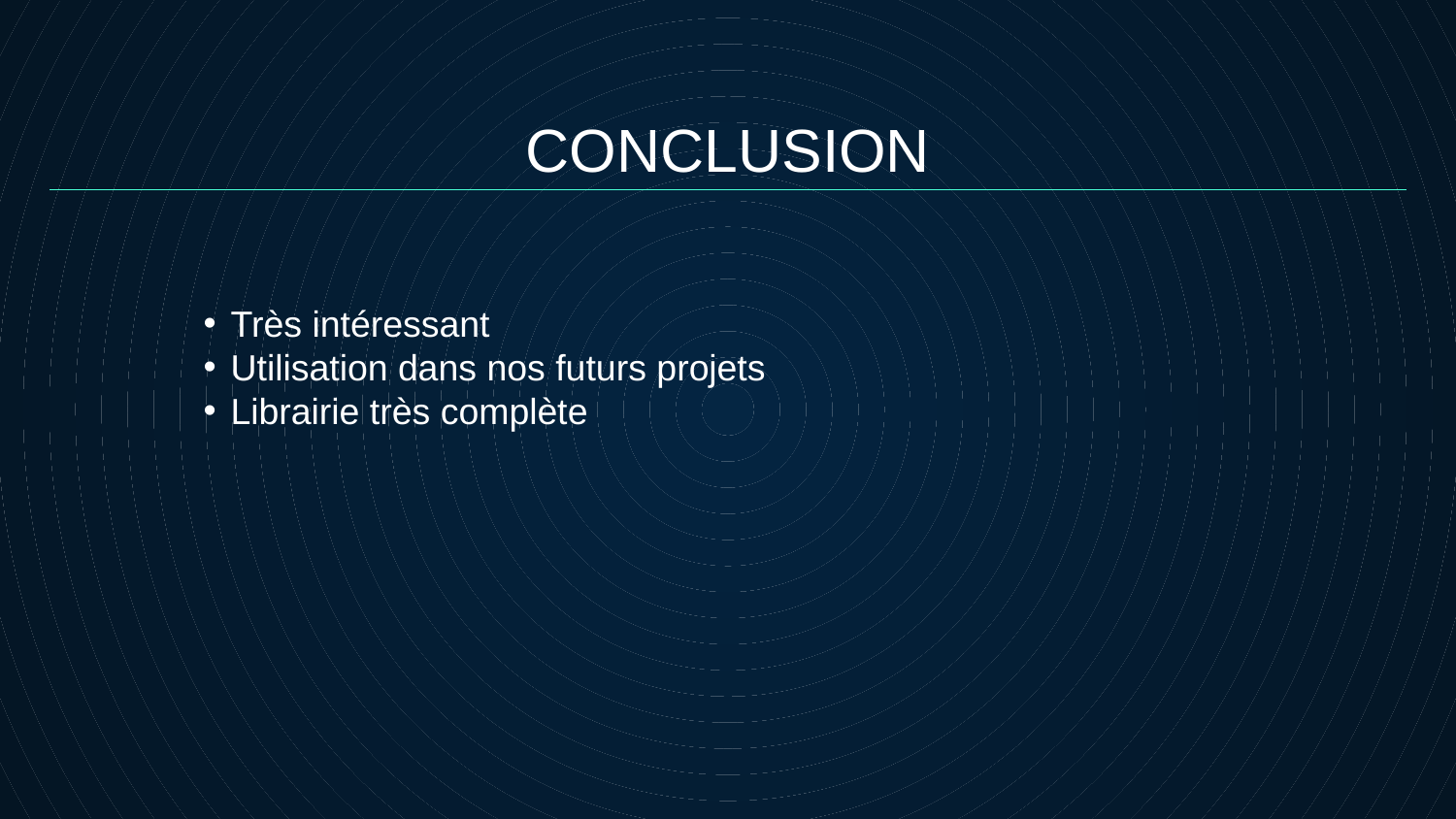

CONCLUSION
Très intéressant
Utilisation dans nos futurs projets
Librairie très complète